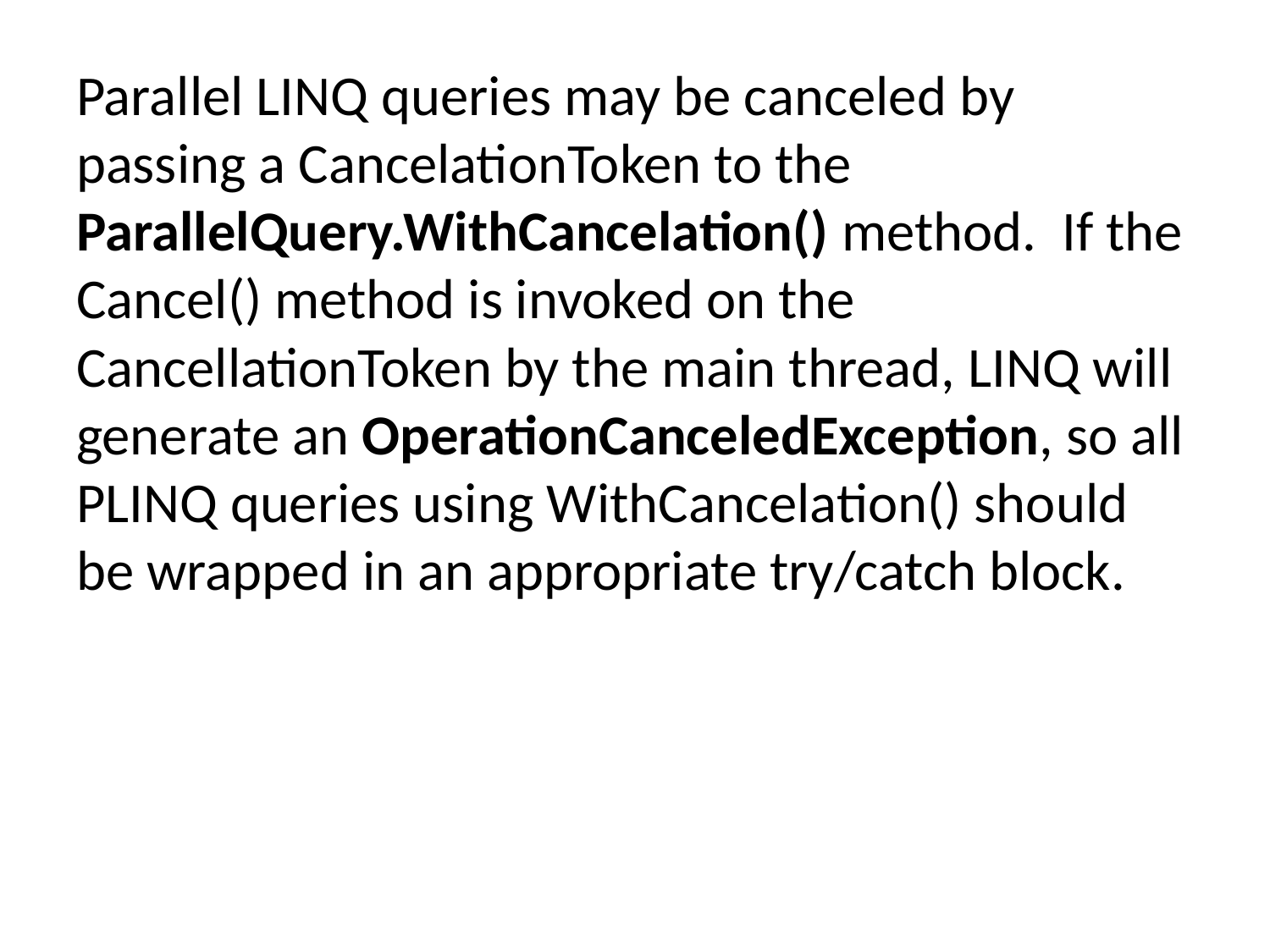

Parallel LINQ queries may be canceled by passing a CancelationToken to the ParallelQuery.WithCancelation() method.  If the Cancel() method is invoked on the CancellationToken by the main thread, LINQ will generate an OperationCanceledException, so all PLINQ queries using WithCancelation() should be wrapped in an appropriate try/catch block.